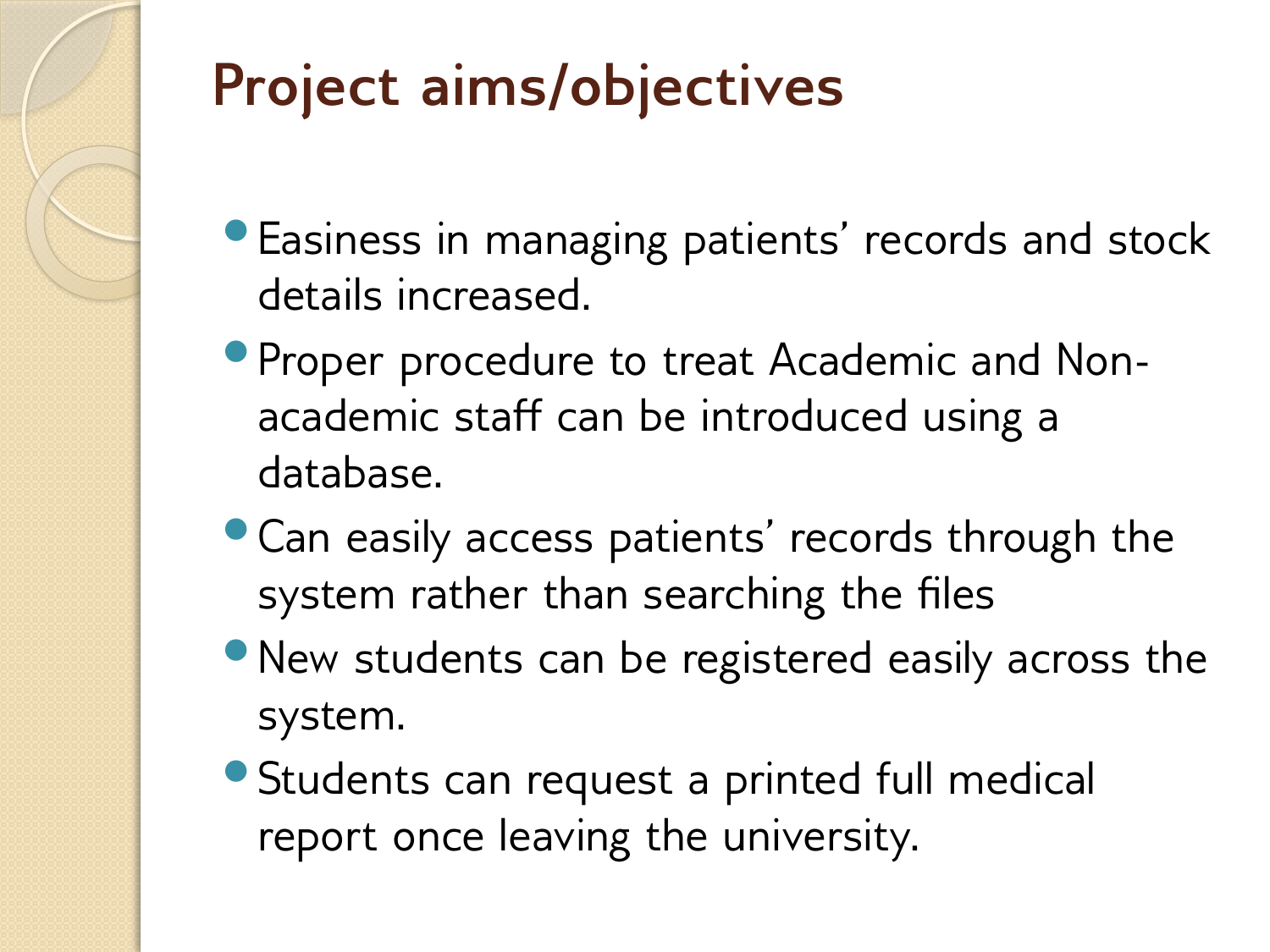

# Project aims/objectives
Easiness in managing patients’ records and stock details increased.
Proper procedure to treat Academic and Non-academic staff can be introduced using a database.
Can easily access patients’ records through the system rather than searching the files
New students can be registered easily across the system.
Students can request a printed full medical report once leaving the university.